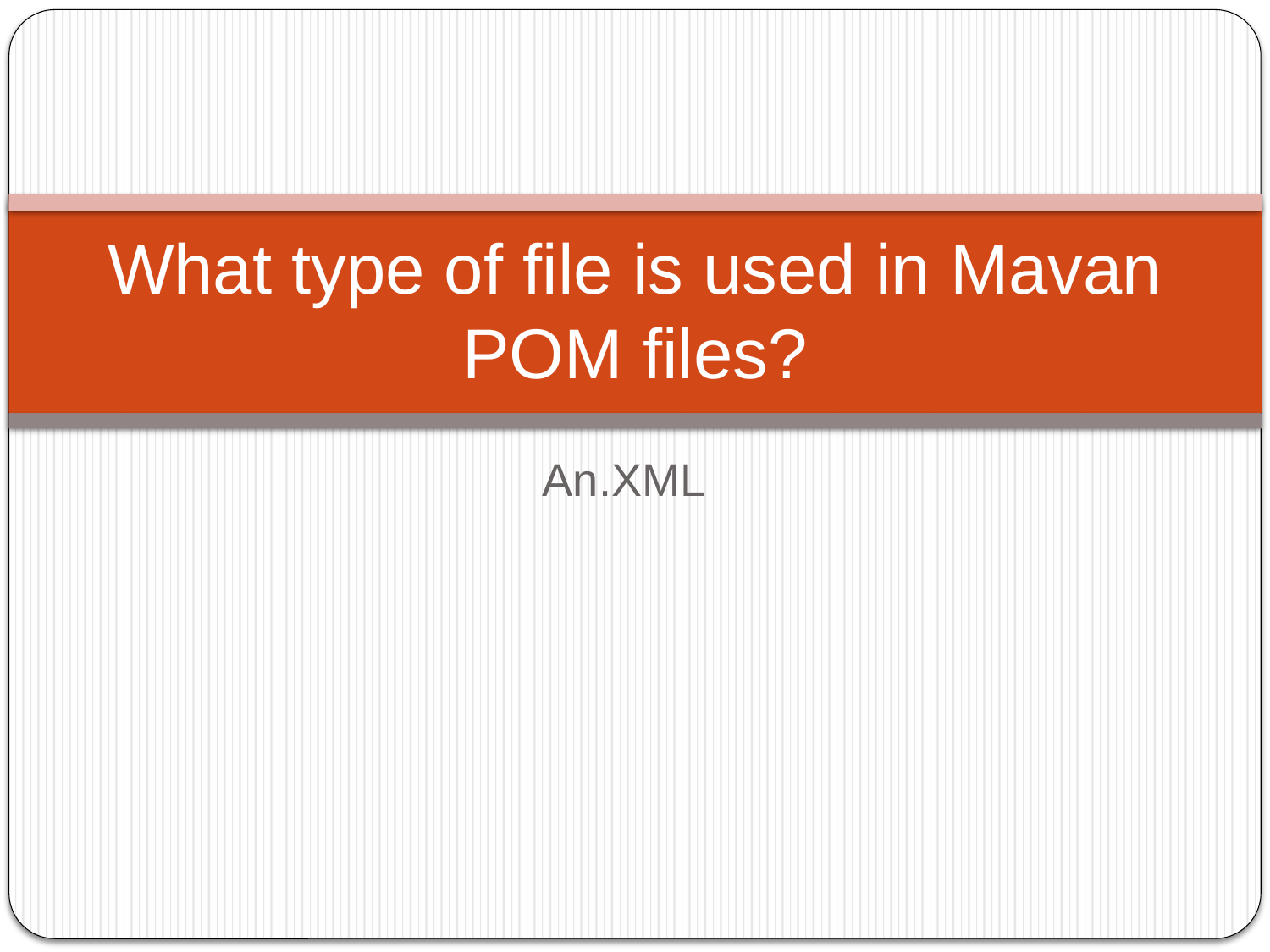

# What type of file is used in Mavan POM files?
An.XML